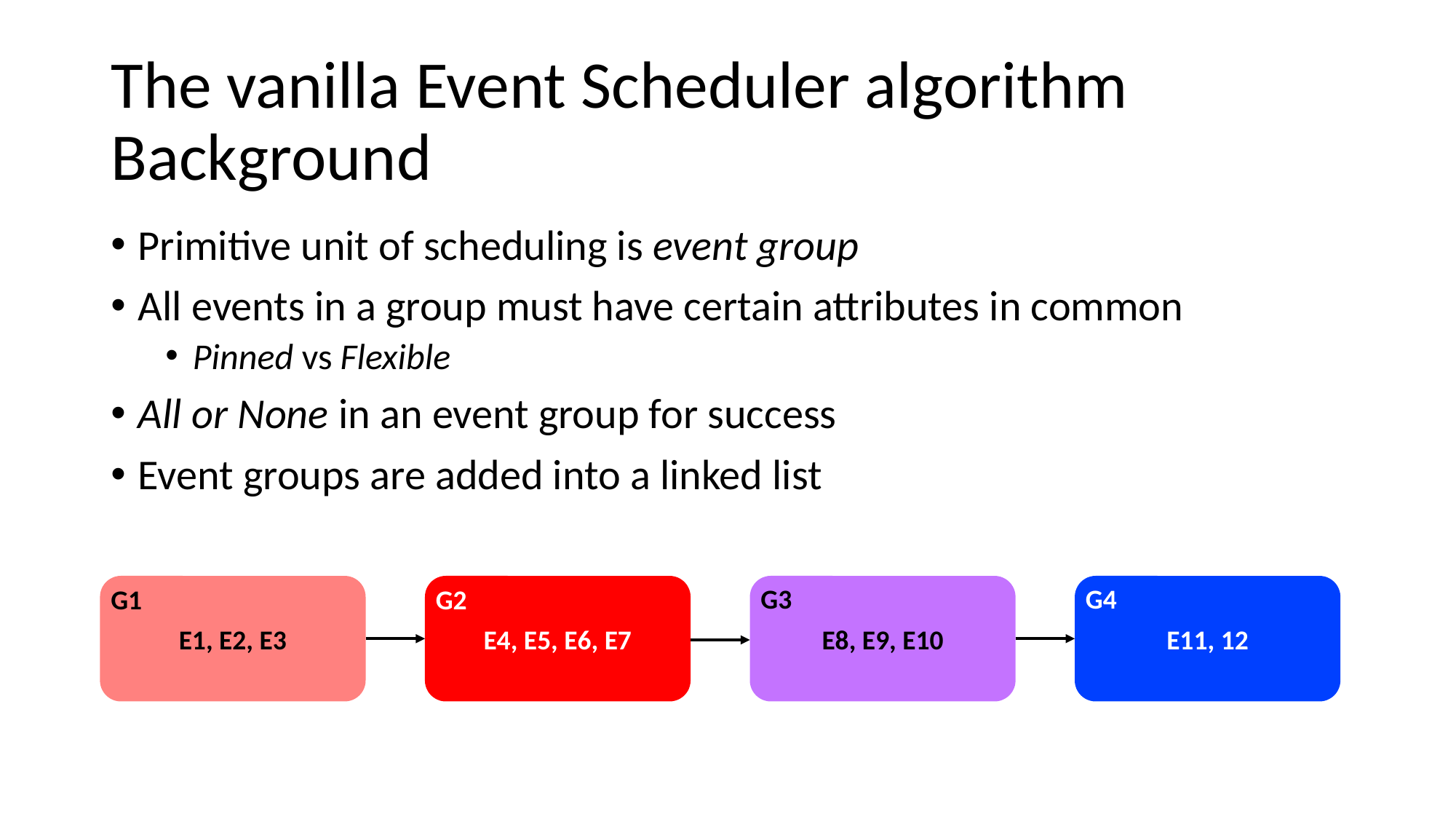

# The vanilla Event Scheduler algorithm Background
Primitive unit of scheduling is event group
All events in a group must have certain attributes in common
Pinned vs Flexible
All or None in an event group for success
Event groups are added into a linked list
E1, E2, E3
E4, E5, E6, E7
E8, E9, E10
E11, 12
G4
G3
G2
G1